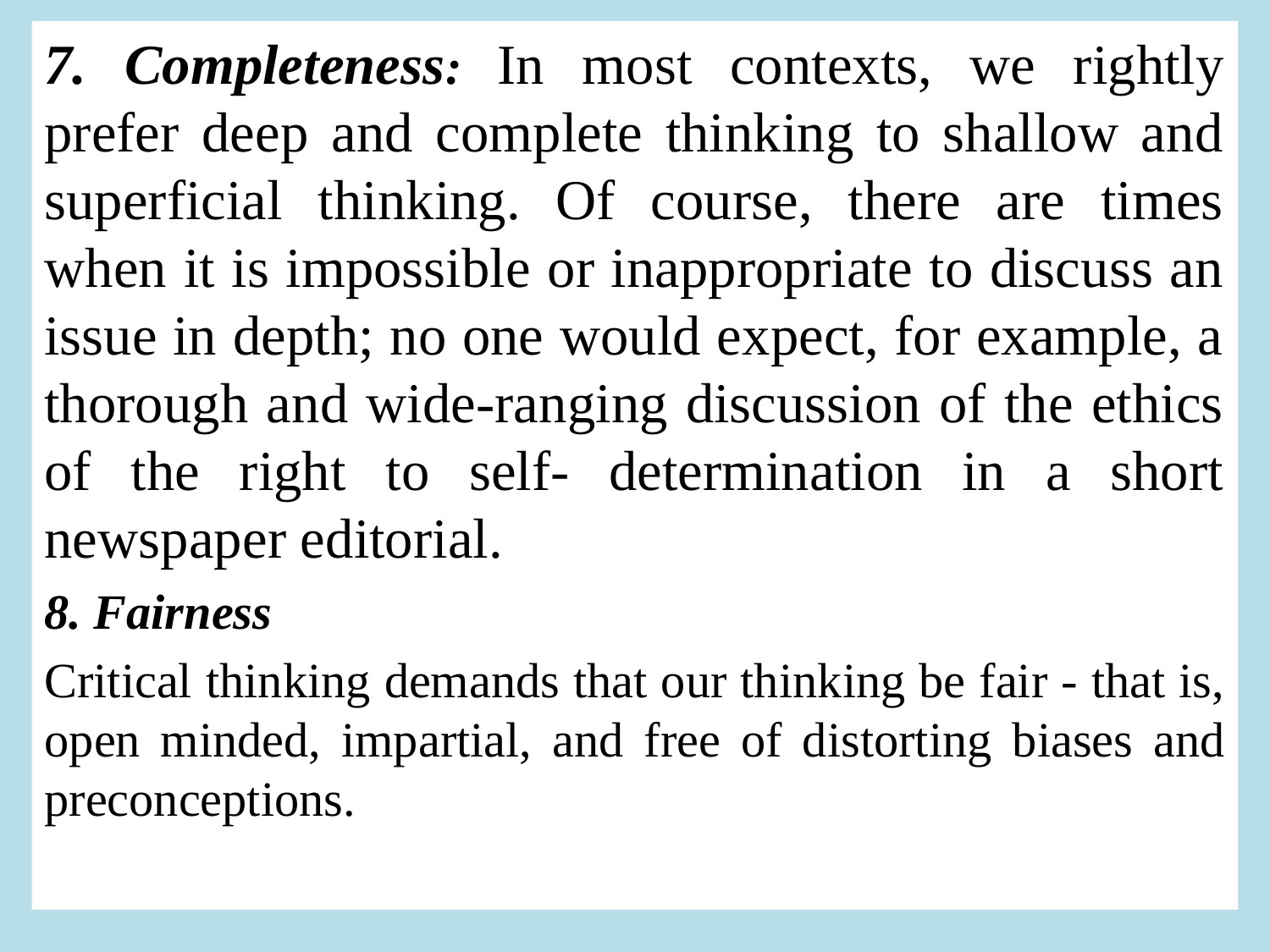

7. Completeness: In most contexts, we rightly prefer deep and complete thinking to shallow and superficial thinking. Of course, there are times when it is impossible or inappropriate to discuss an issue in depth; no one would expect, for example, a thorough and wide-ranging discussion of the ethics of the right to self- determination in a short newspaper editorial.
8. Fairness
Critical thinking demands that our thinking be fair - that is, open minded, impartial, and free of distorting biases and preconceptions.